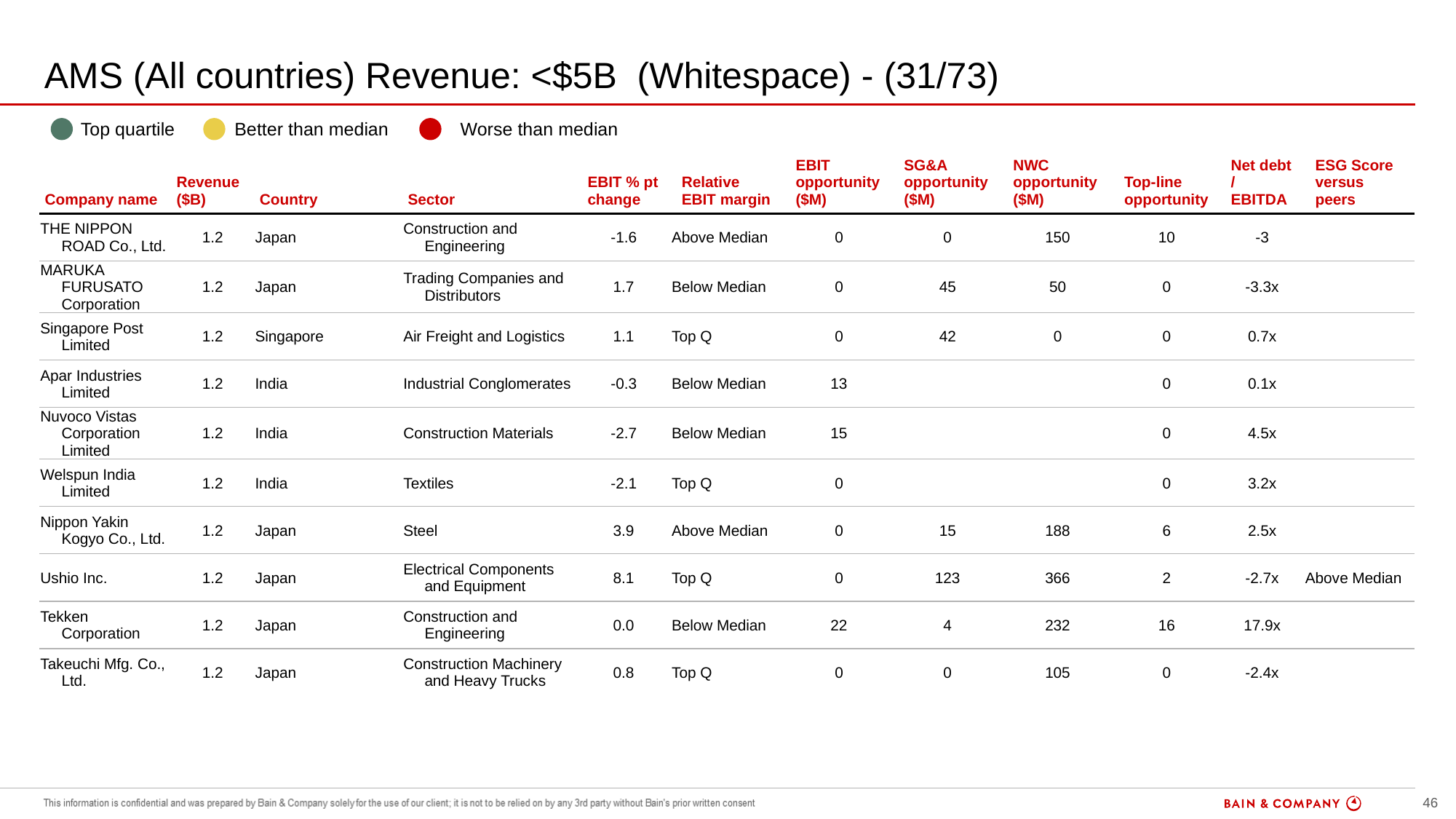

# AMS (All countries) Revenue: <$5B  (Whitespace) - (31/73)
|  | Top quartile |  | Better than median |  | Worse than median |
| --- | --- | --- | --- | --- | --- |
| Company name | Revenue ($B) | Country | Sector | EBIT % pt change | Relative EBIT margin | EBIT opportunity ($M) | SG&A opportunity ($M) | NWC opportunity ($M) | Top-line opportunity | Net debt / EBITDA | ESG Score versus peers |
| --- | --- | --- | --- | --- | --- | --- | --- | --- | --- | --- | --- |
| THE NIPPON ROAD Co., Ltd. | 1.2 | Japan | Construction and Engineering | -1.6 | Above Median | 0 | 0 | 150 | 10 | -3 |  |
| MARUKA FURUSATO Corporation | 1.2 | Japan | Trading Companies and Distributors | 1.7 | Below Median | 0 | 45 | 50 | 0 | -3.3x |  |
| Singapore Post Limited | 1.2 | Singapore | Air Freight and Logistics | 1.1 | Top Q | 0 | 42 | 0 | 0 | 0.7x |  |
| Apar Industries Limited | 1.2 | India | Industrial Conglomerates | -0.3 | Below Median | 13 |  |  | 0 | 0.1x |  |
| Nuvoco Vistas Corporation Limited | 1.2 | India | Construction Materials | -2.7 | Below Median | 15 |  |  | 0 | 4.5x |  |
| Welspun India Limited | 1.2 | India | Textiles | -2.1 | Top Q | 0 |  |  | 0 | 3.2x |  |
| Nippon Yakin Kogyo Co., Ltd. | 1.2 | Japan | Steel | 3.9 | Above Median | 0 | 15 | 188 | 6 | 2.5x |  |
| Ushio Inc. | 1.2 | Japan | Electrical Components and Equipment | 8.1 | Top Q | 0 | 123 | 366 | 2 | -2.7x | Above Median |
| Tekken Corporation | 1.2 | Japan | Construction and Engineering | 0.0 | Below Median | 22 | 4 | 232 | 16 | 17.9x |  |
| Takeuchi Mfg. Co., Ltd. | 1.2 | Japan | Construction Machinery and Heavy Trucks | 0.8 | Top Q | 0 | 0 | 105 | 0 | -2.4x |  |